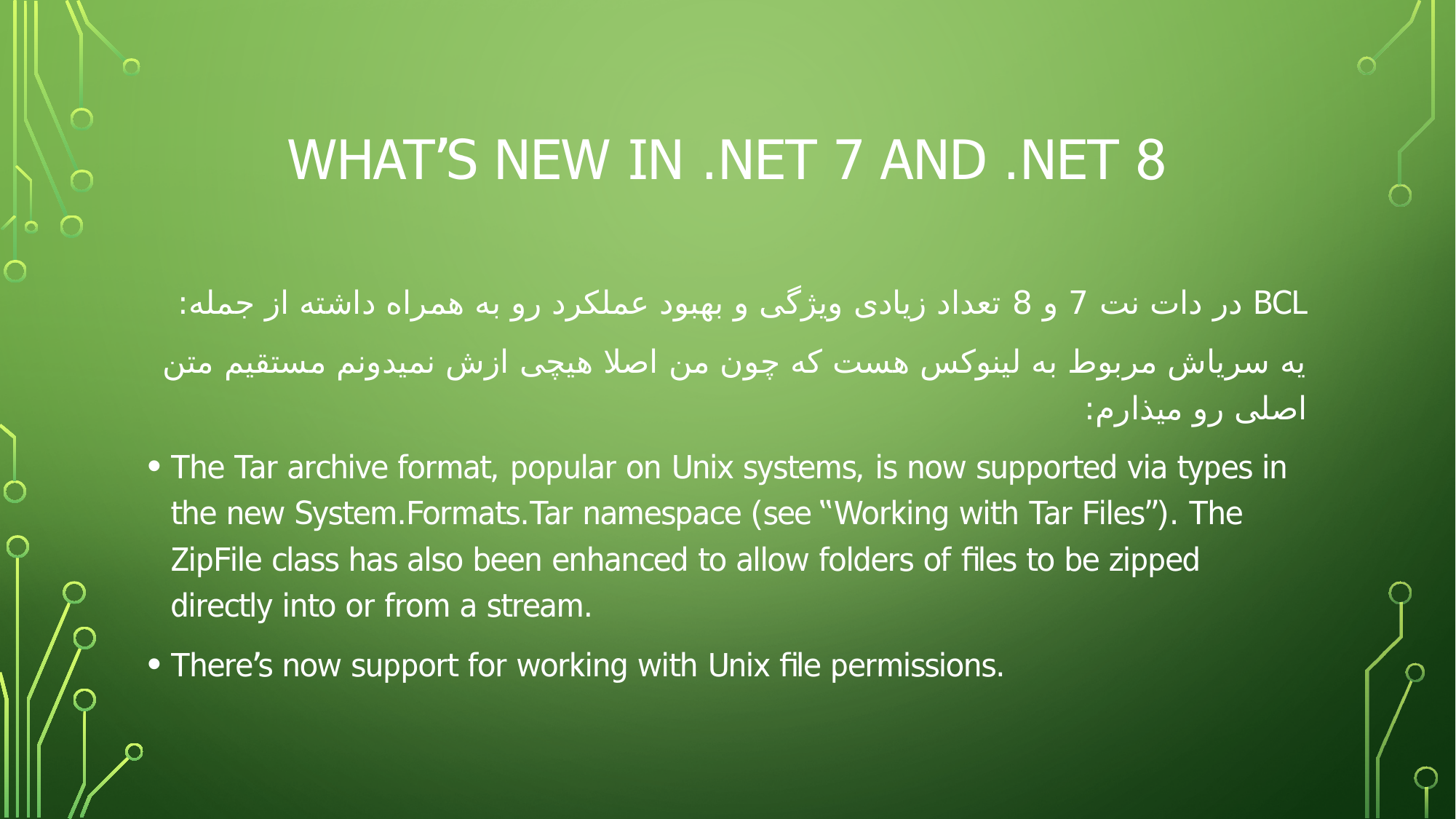

# WHAT’S NEW IN .NET 7 AND .NET 8
BCL در دات نت 7 و 8 تعداد زیادی ویژگی و بهبود عملکرد رو به همراه داشته از جمله:
یه سریاش مربوط به لینوکس هست که چون من اصلا هیچی ازش نمیدونم مستقیم متن اصلی رو میذارم:
The Tar archive format, popular on Unix systems, is now supported via types in the new System.Formats.Tar namespace (see “Working with Tar Files”). The ZipFile class has also been enhanced to allow folders of files to be zipped directly into or from a stream.
There’s now support for working with Unix file permissions.